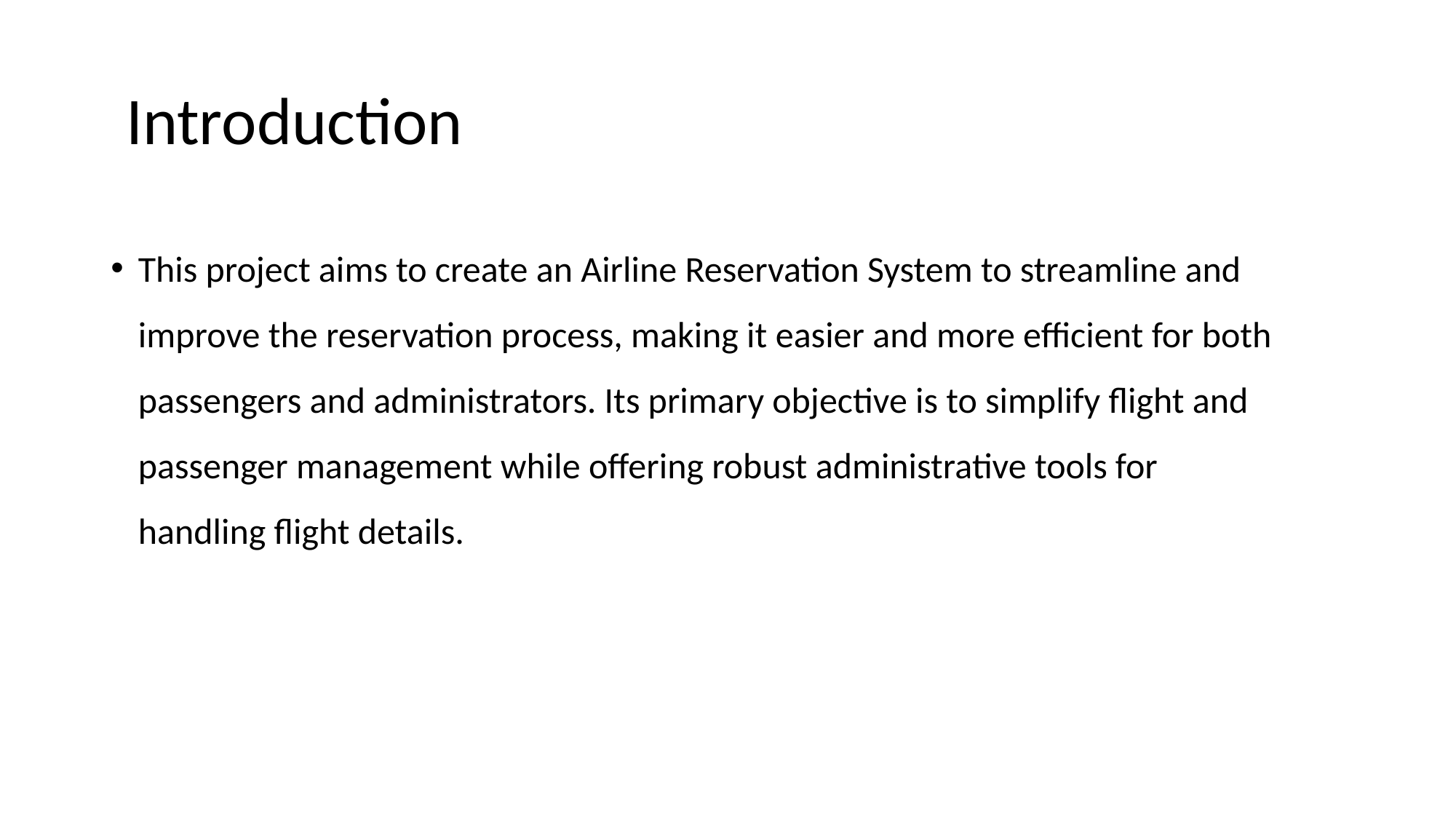

# Introduction
This project aims to create an Airline Reservation System to streamline and improve the reservation process, making it easier and more efficient for both passengers and administrators. Its primary objective is to simplify flight and passenger management while offering robust administrative tools for handling flight details.